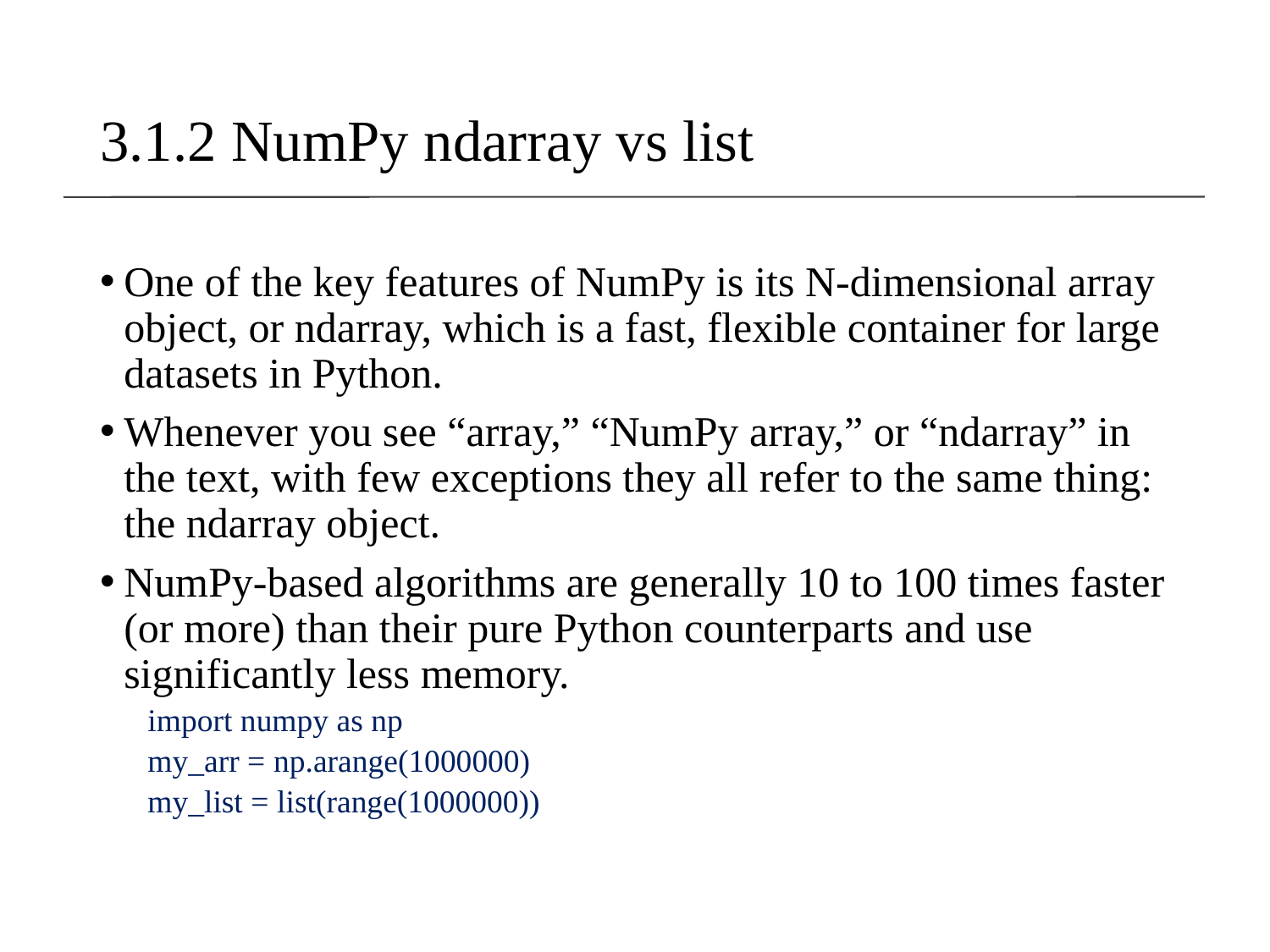

# 3.1.2 NumPy ndarray vs list
One of the key features of NumPy is its N-dimensional array object, or ndarray, which is a fast, flexible container for large datasets in Python.
Whenever you see “array,” “NumPy array,” or “ndarray” in the text, with few exceptions they all refer to the same thing: the ndarray object.
NumPy-based algorithms are generally 10 to 100 times faster (or more) than their pure Python counterparts and use significantly less memory.
import numpy as np
my_arr = np.arange(1000000)
my_list = list(range(1000000))